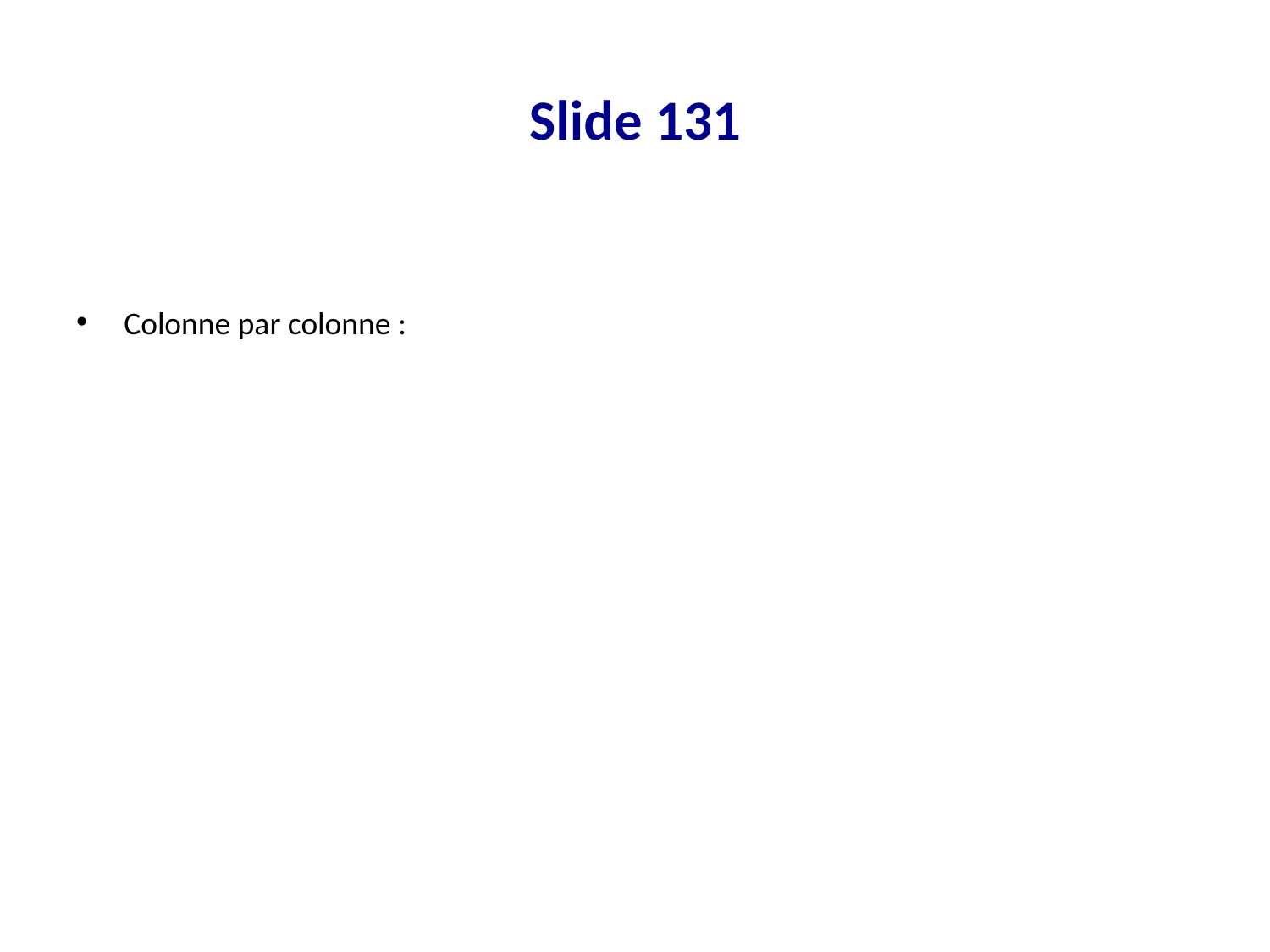

# Slide 131

Colonne par colonne :